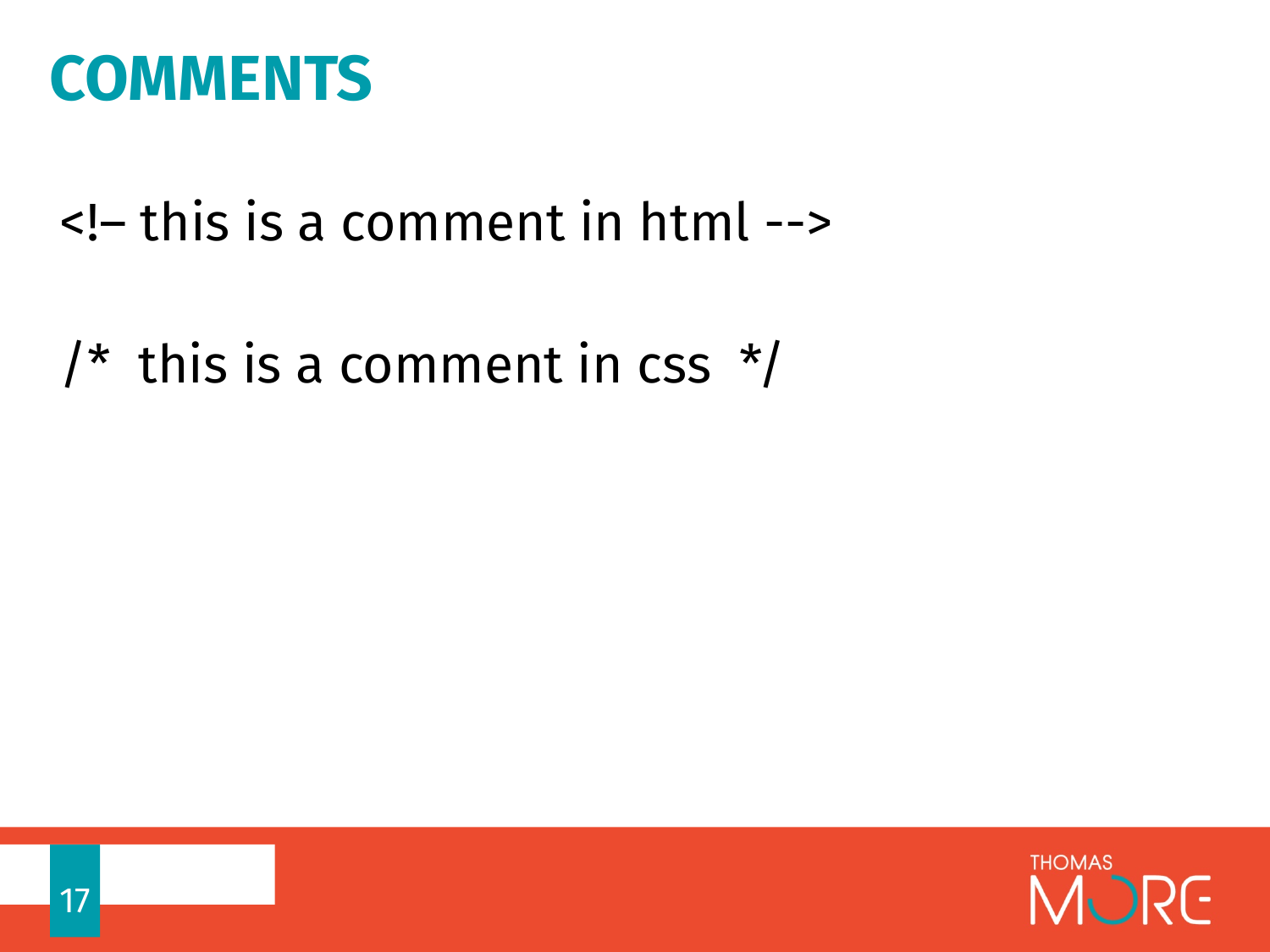

# comments
<!– this is a comment in html -->

/*  this is a comment in css  */

17